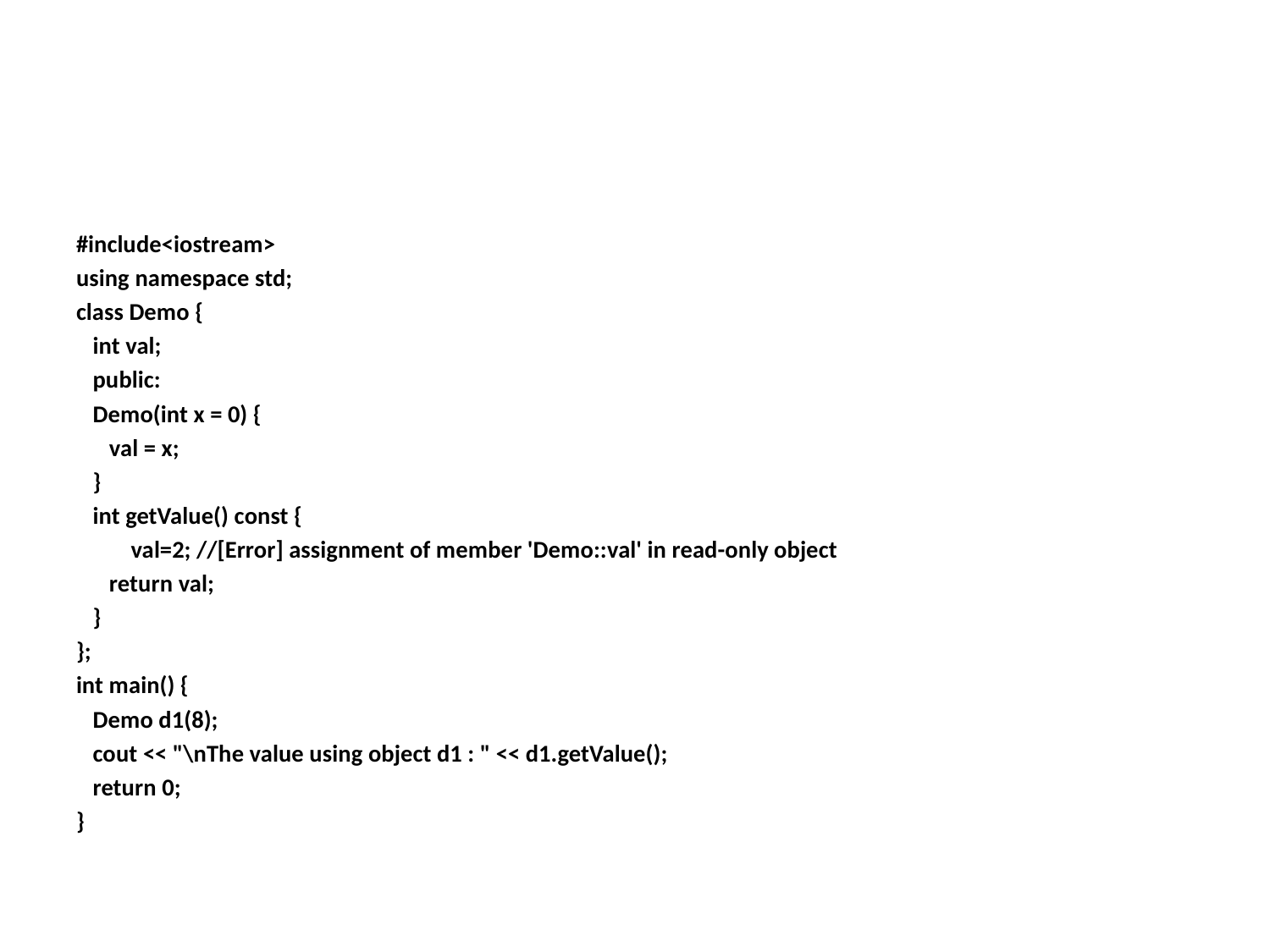

#
#include<iostream>
using namespace std;
class Demo {
   int val;
   public:
   Demo(int x = 0) {
      val = x;
   }
   int getValue() const {
   	val=2; //[Error] assignment of member 'Demo::val' in read-only object
      return val;
   }
};
int main() {
   Demo d1(8);
   cout << "\nThe value using object d1 : " << d1.getValue();
   return 0;
}